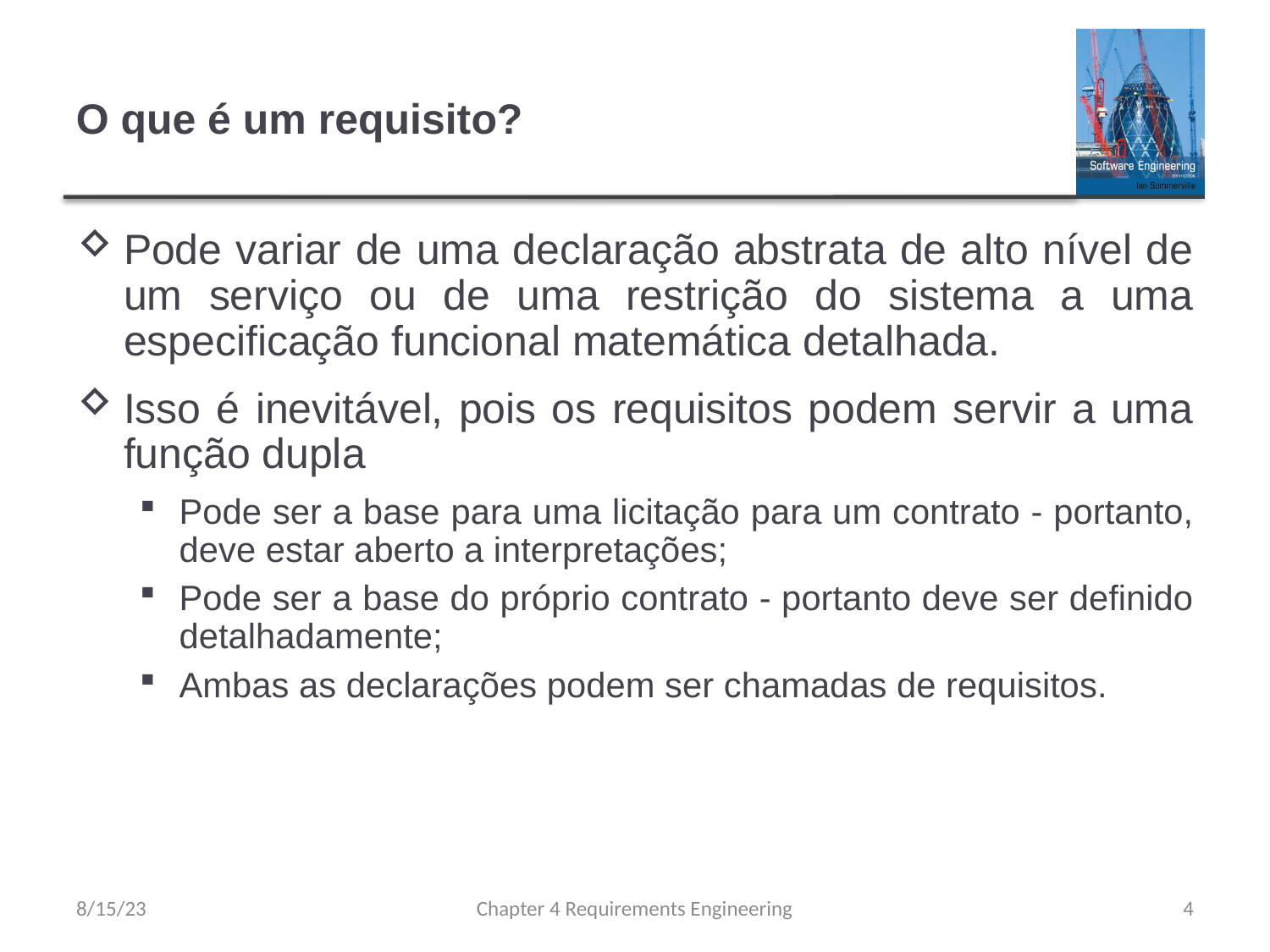

# O que é um requisito?
Pode variar de uma declaração abstrata de alto nível de um serviço ou de uma restrição do sistema a uma especificação funcional matemática detalhada.
Isso é inevitável, pois os requisitos podem servir a uma função dupla
Pode ser a base para uma licitação para um contrato - portanto, deve estar aberto a interpretações;
Pode ser a base do próprio contrato - portanto deve ser definido detalhadamente;
Ambas as declarações podem ser chamadas de requisitos.
8/15/23
Chapter 4 Requirements Engineering
4